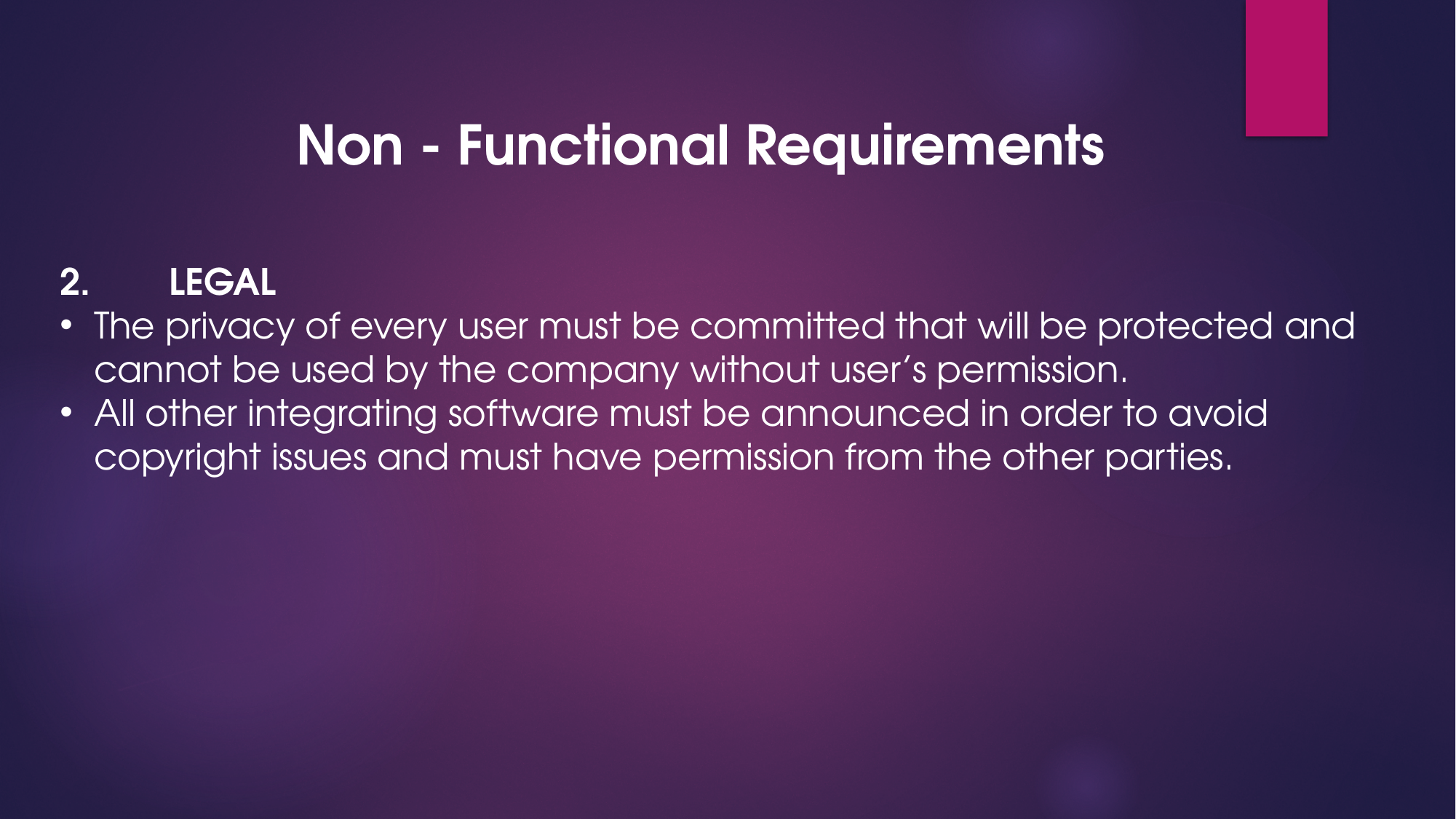

Non - Functional Requirements
2.	LEGAL
The privacy of every user must be committed that will be protected and cannot be used by the company without user’s permission.
All other integrating software must be announced in order to avoid copyright issues and must have permission from the other parties.